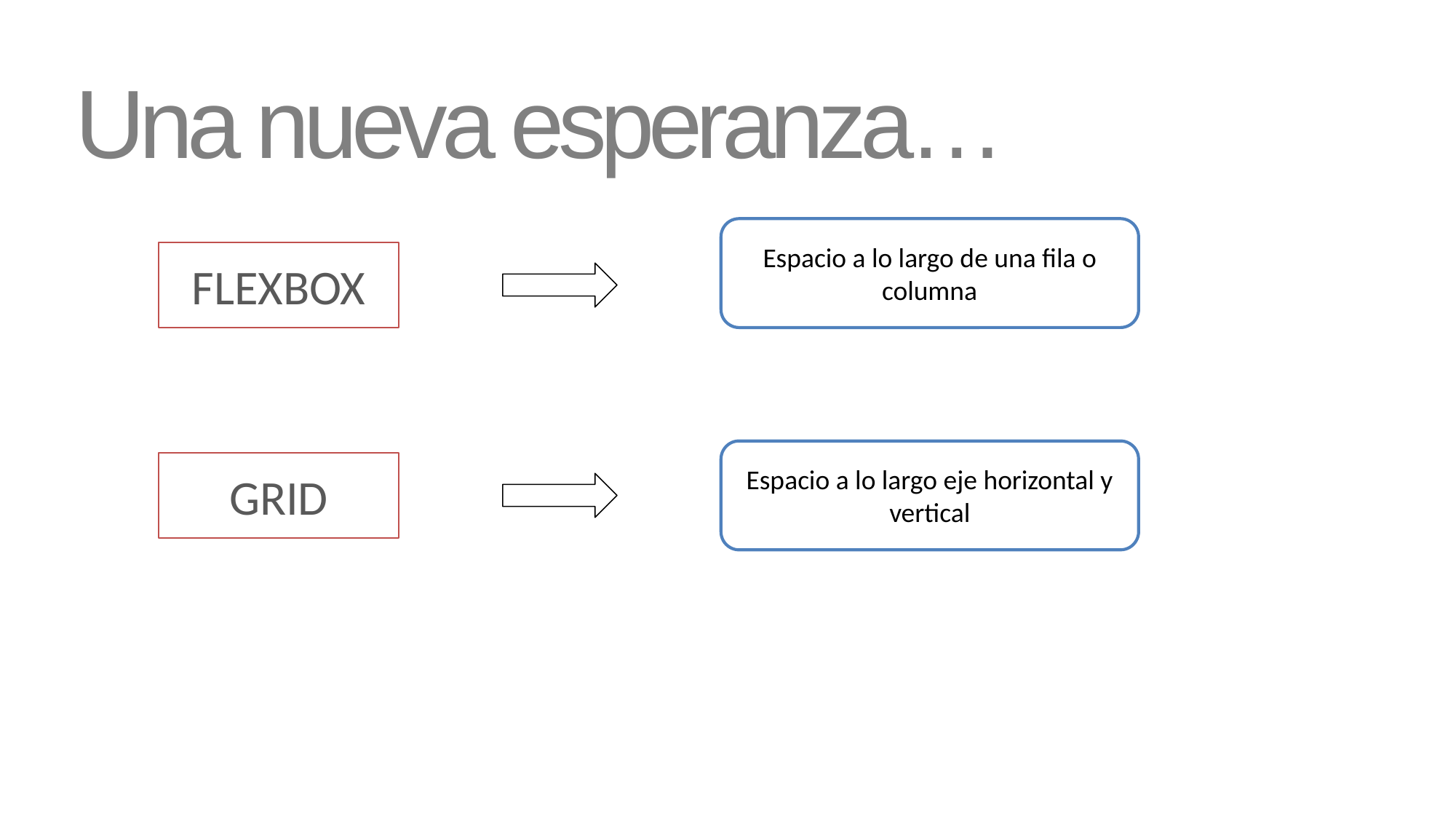

# Una nueva esperanza…
Espacio a lo largo de una fila o columna
FLEXBOX

Espacio a lo largo eje horizontal y vertical
GRID